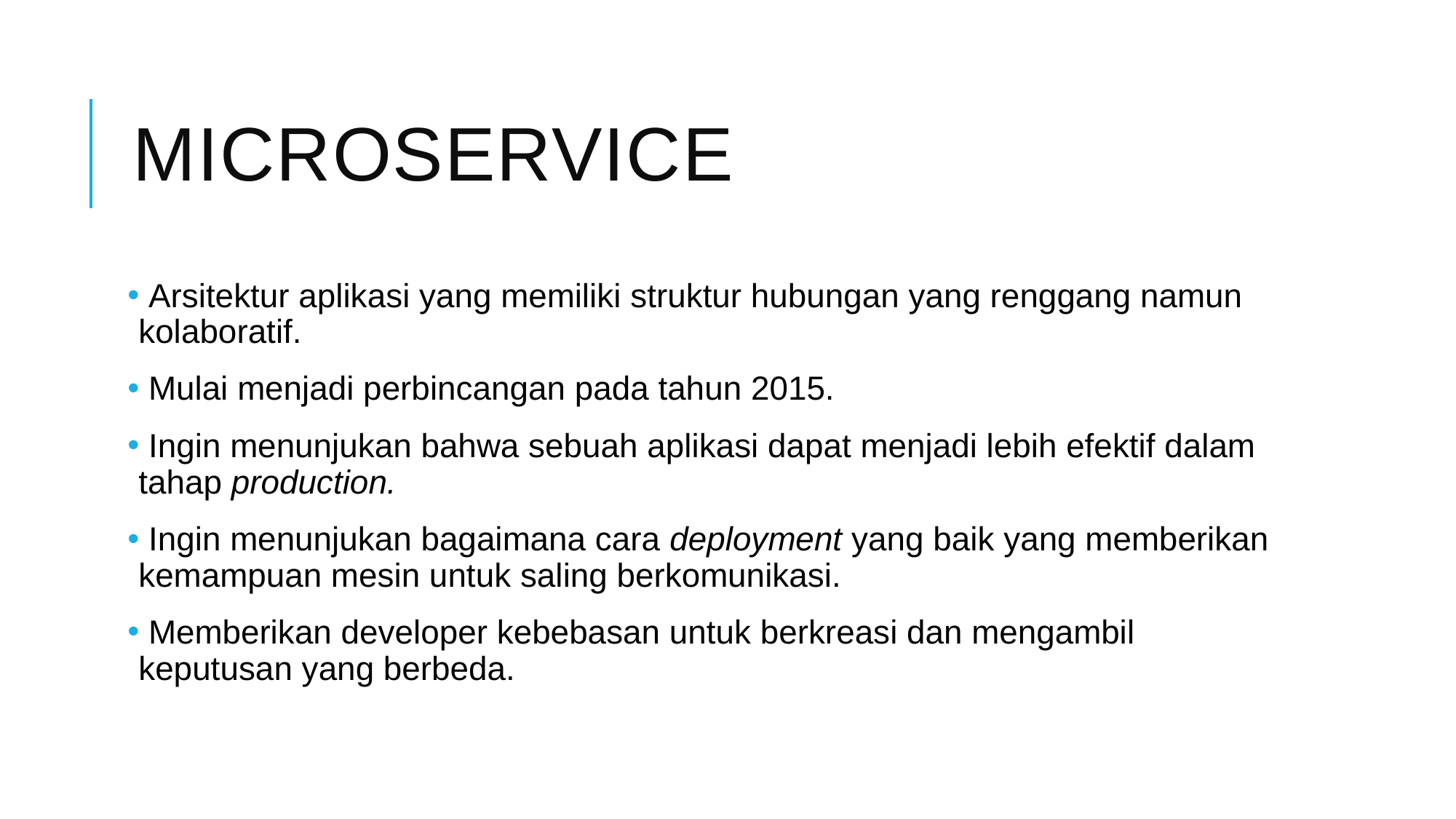

# microservice
 Arsitektur aplikasi yang memiliki struktur hubungan yang renggang namun kolaboratif.
 Mulai menjadi perbincangan pada tahun 2015.
 Ingin menunjukan bahwa sebuah aplikasi dapat menjadi lebih efektif dalam tahap production.
 Ingin menunjukan bagaimana cara deployment yang baik yang memberikan kemampuan mesin untuk saling berkomunikasi.
 Memberikan developer kebebasan untuk berkreasi dan mengambil keputusan yang berbeda.